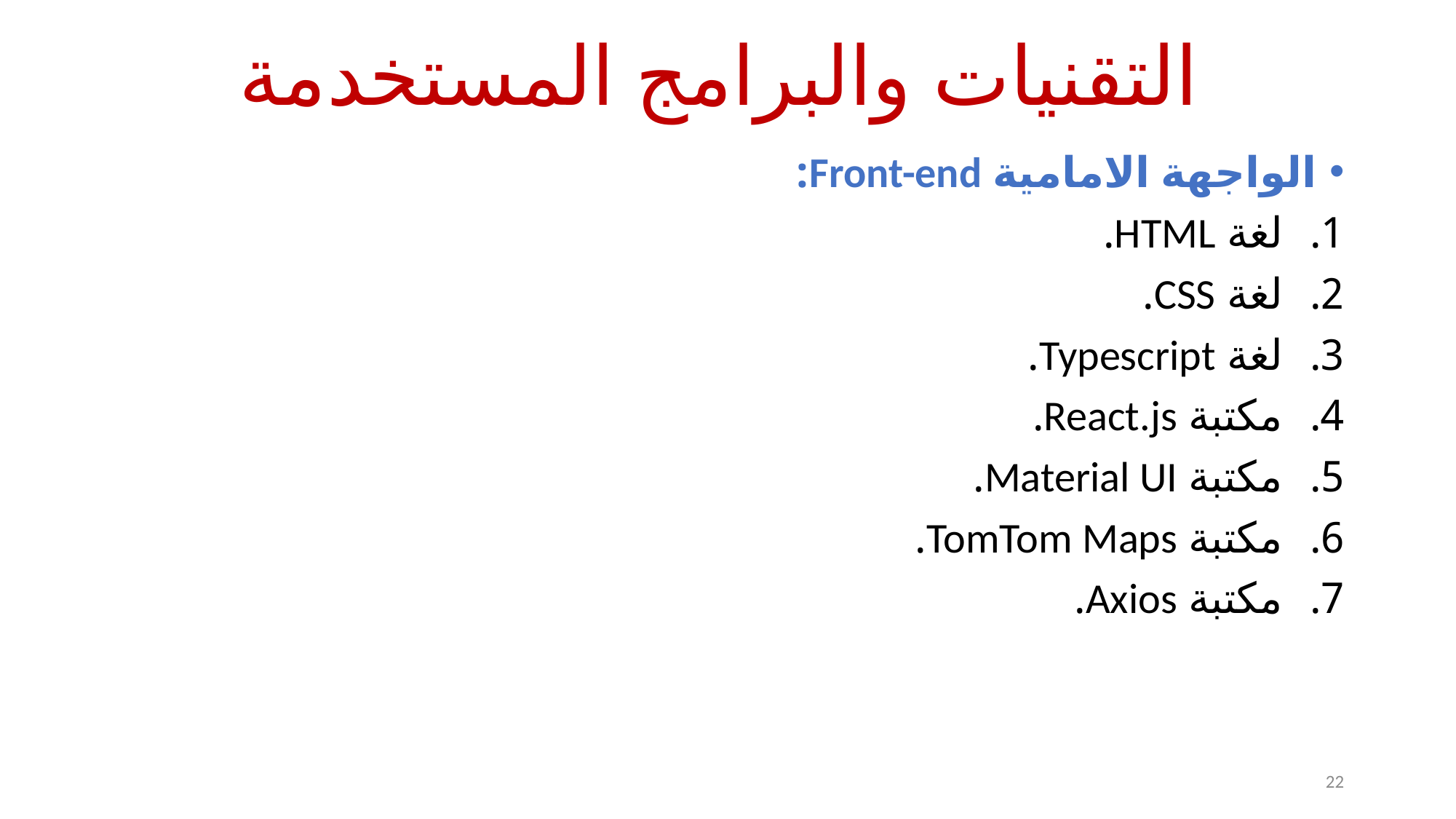

التقنيات والبرامج المستخدمة
الواجهة الامامية Front-end:
لغة HTML.
لغة CSS.
لغة Typescript.
مكتبة React.js.
مكتبة Material UI.
مكتبة TomTom Maps.
مكتبة Axios.

22